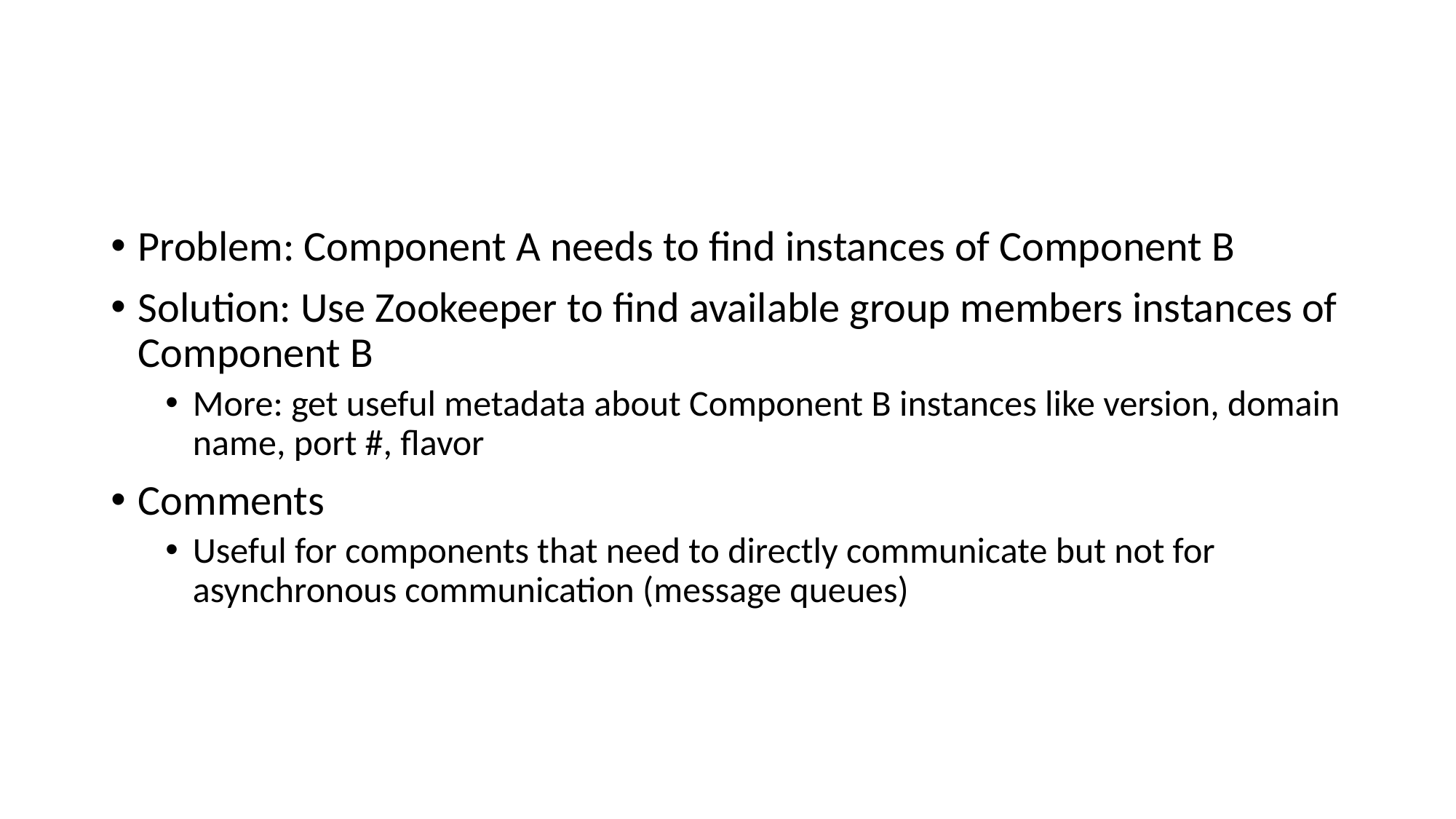

# Service Discovery
Problem: Component A needs to find instances of Component B
Solution: Use Zookeeper to find available group members instances of Component B
More: get useful metadata about Component B instances like version, domain name, port #, flavor
Comments
Useful for components that need to directly communicate but not for asynchronous communication (message queues)